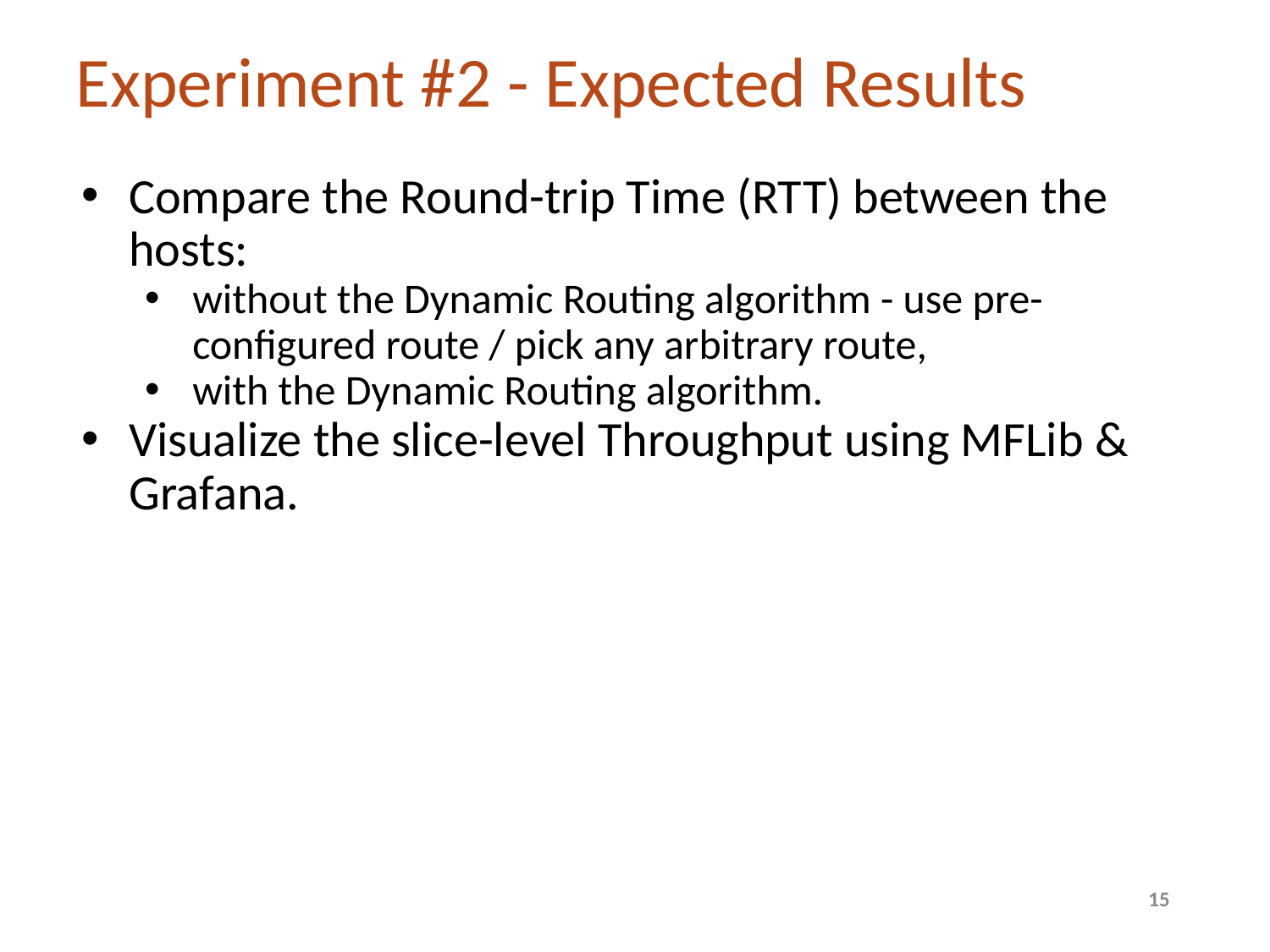

# Experiment #2 - Expected Results

Compare the Round-trip Time (RTT) between the hosts:
without the Dynamic Routing algorithm - use pre-configured route / pick any arbitrary route,
with the Dynamic Routing algorithm.
Visualize the slice-level Throughput using MFLib & Grafana.

15